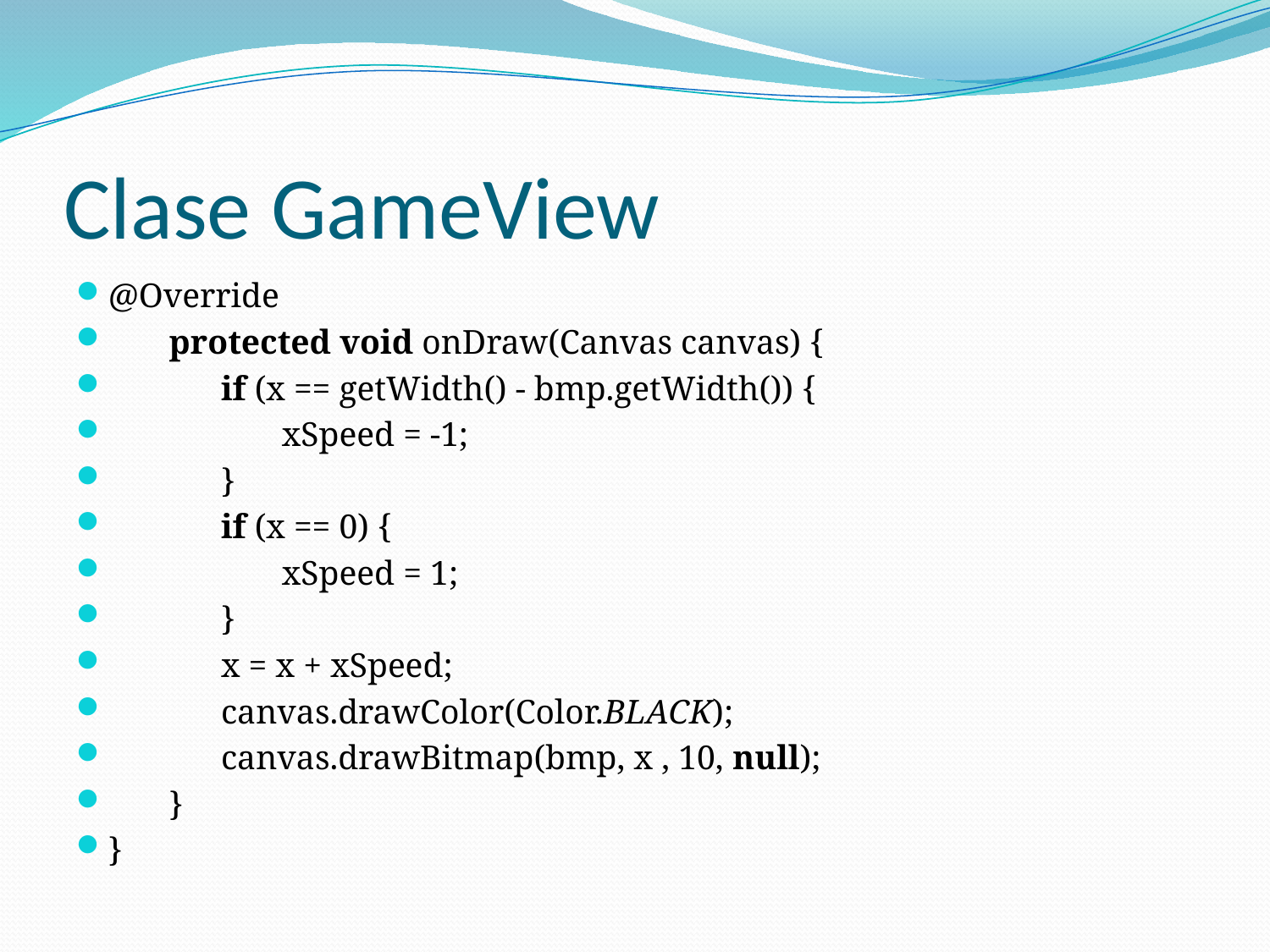

# Clase GameView
@Override
       protected void onDraw(Canvas canvas) {
             if (x == getWidth() - bmp.getWidth()) {
                    xSpeed = -1;
             }
             if (x == 0) {
                    xSpeed = 1;
             }
             x = x + xSpeed;
             canvas.drawColor(Color.BLACK);
             canvas.drawBitmap(bmp, x , 10, null);
       }
}